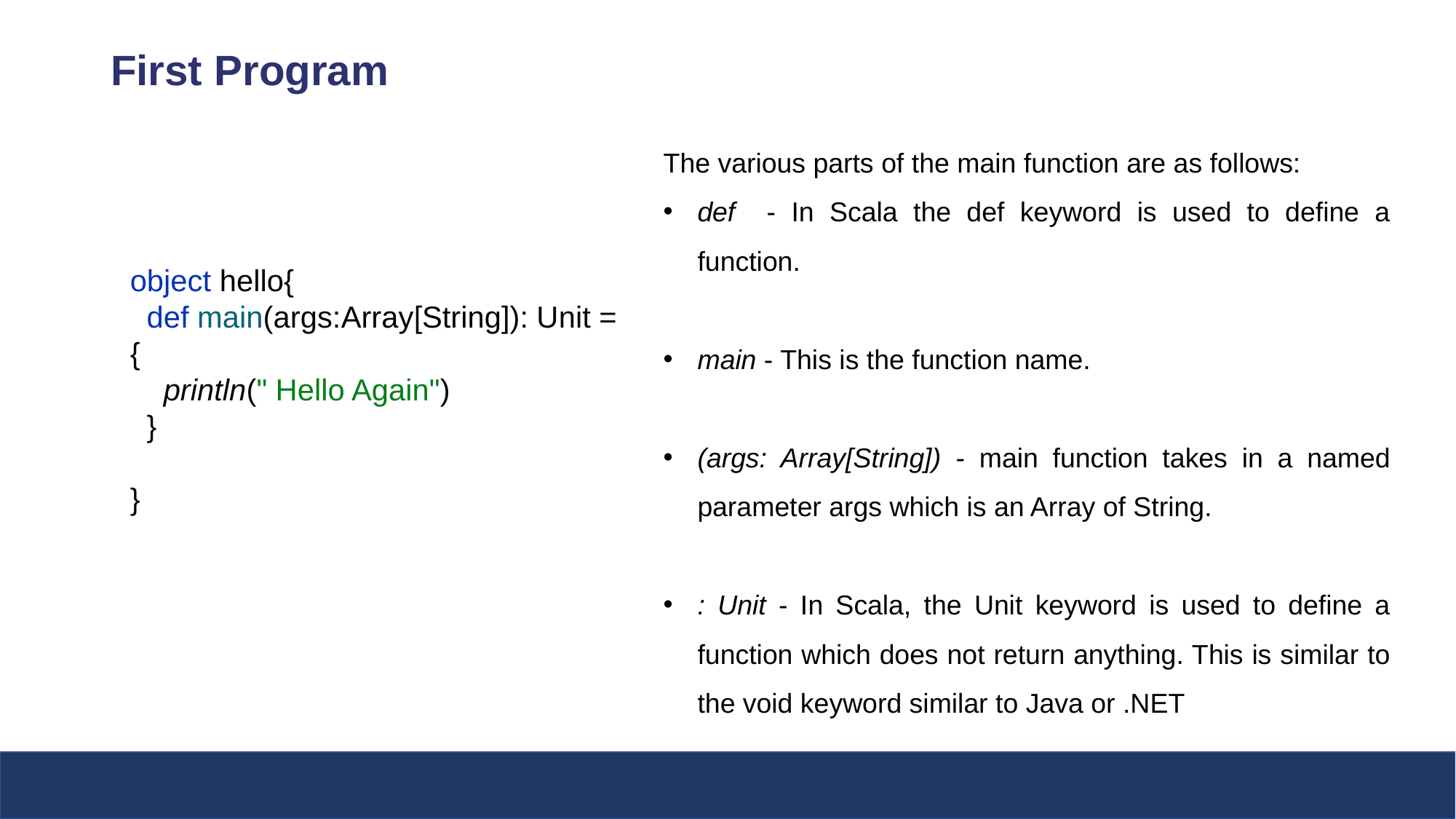

First Program
The various parts of the main function are as follows:
def  - In Scala the def keyword is used to define a function.

main - This is the function name.

(args: Array[String]) - main function takes in a named parameter args which is an Array of String.

: Unit - In Scala, the Unit keyword is used to define a function which does not return anything. This is similar to the void keyword similar to Java or .NET
object hello{
  def main(args:Array[String]): Unit = {
    println(" Hello Again")
  }
}
24